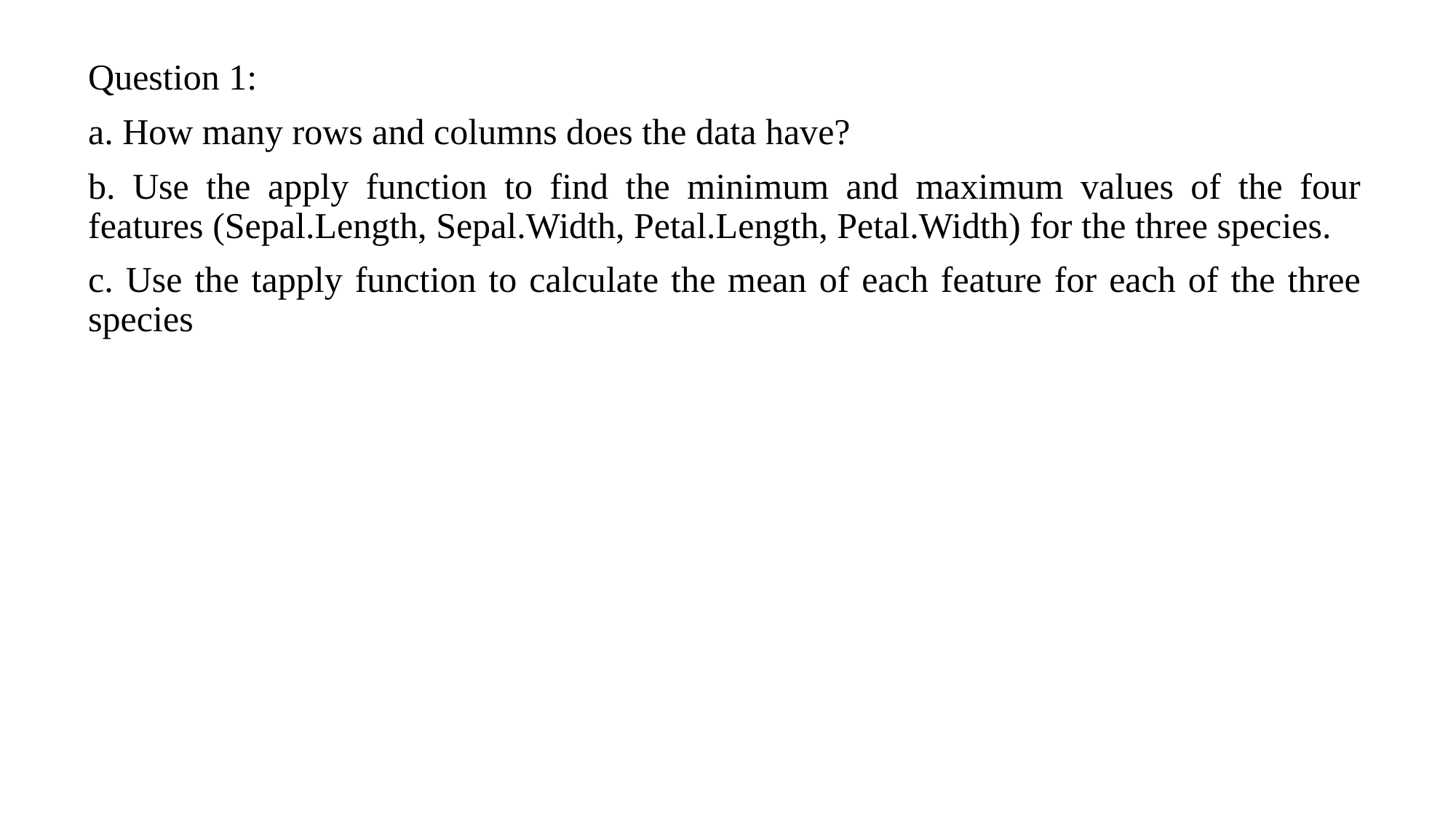

Question 1:
a. How many rows and columns does the data have?
b. Use the apply function to find the minimum and maximum values of the four features (Sepal.Length, Sepal.Width, Petal.Length, Petal.Width) for the three species.
c. Use the tapply function to calculate the mean of each feature for each of the three species